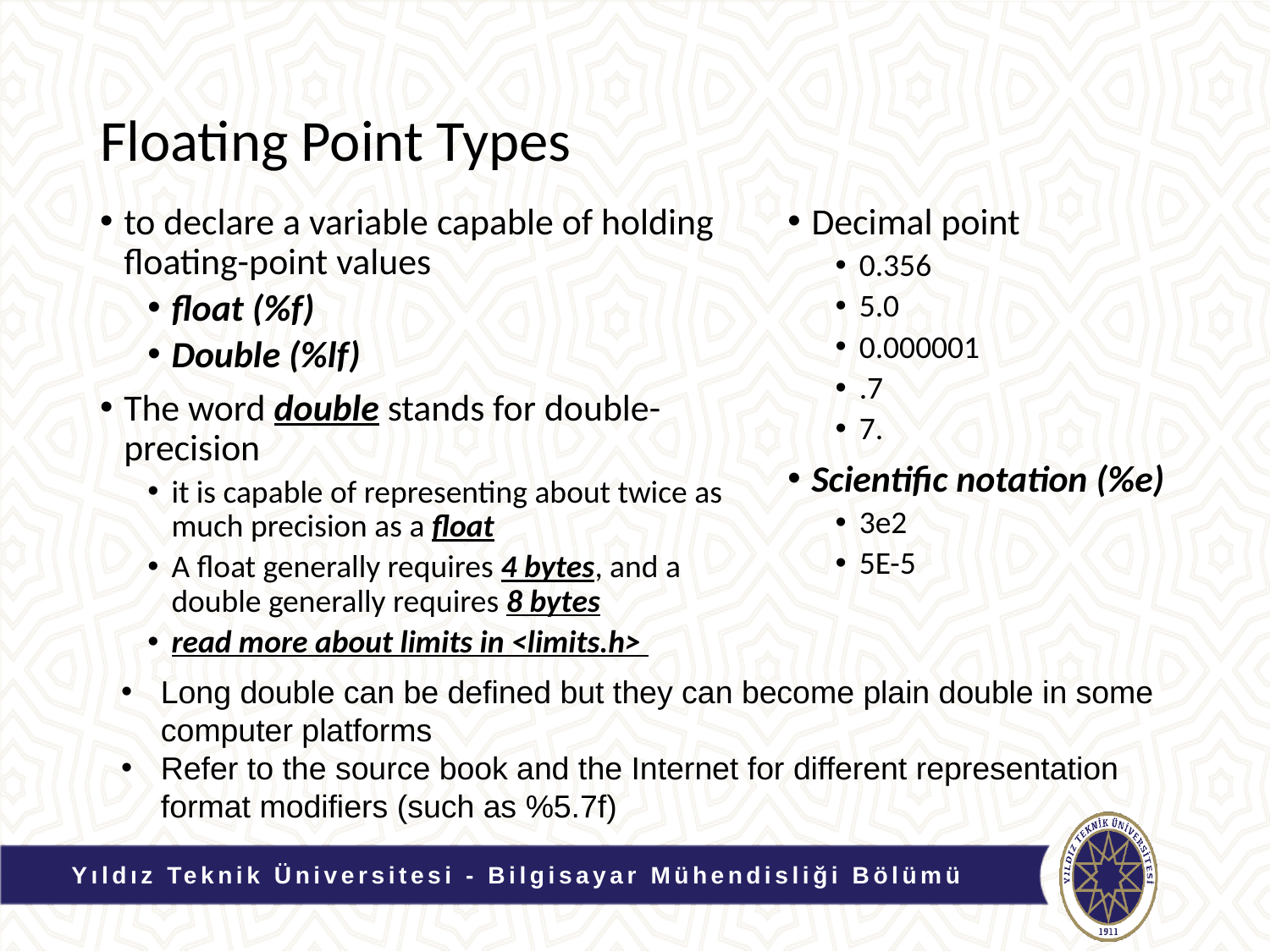

# Floating Point Types
to declare a variable capable of holding floating-point values
float (%f)
Double (%lf)
The word double stands for double-precision
it is capable of representing about twice as much precision as a float
A float generally requires 4 bytes, and a double generally requires 8 bytes
read more about limits in <limits.h>
Decimal point
0.356
5.0
0.000001
.7
7.
Scientific notation (%e)
3e2
5E-5
Long double can be defined but they can become plain double in some computer platforms
Refer to the source book and the Internet for different representation format modifiers (such as %5.7f)
Yıldız Teknik Üniversitesi - Bilgisayar Mühendisliği Bölümü